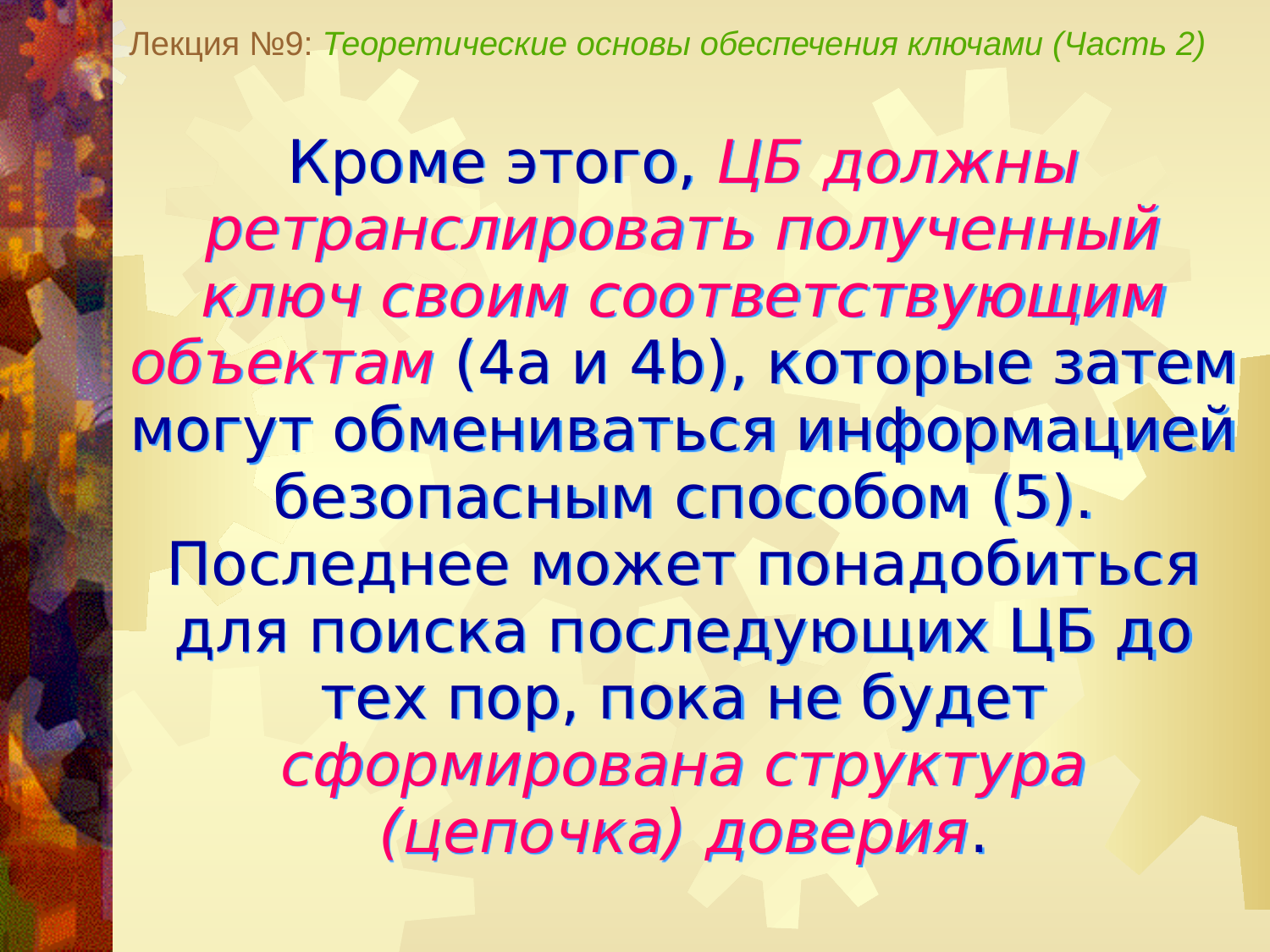

Лекция №9: Теоретические основы обеспечения ключами (Часть 2)
Кроме этого, ЦБ должны ретранслировать полученный ключ своим соответствующим объектам (4а и 4b), которые затем могут обмениваться информацией безопасным способом (5). Последнее может понадобиться для поиска последующих ЦБ до тех пор, пока не будет сформирована структура (цепочка) доверия.